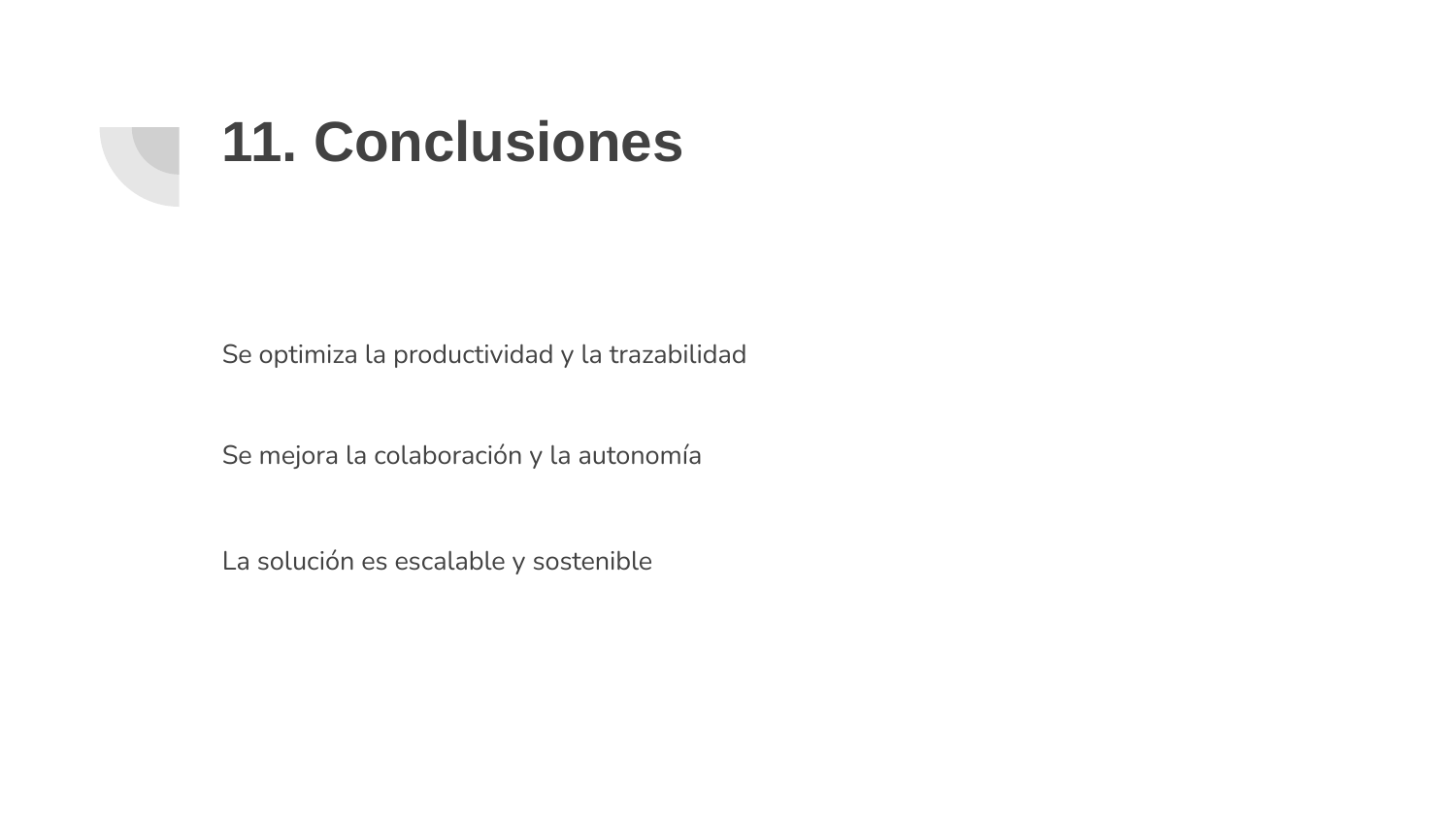

# 11. Conclusiones
Se optimiza la productividad y la trazabilidad
Se mejora la colaboración y la autonomía
La solución es escalable y sostenible